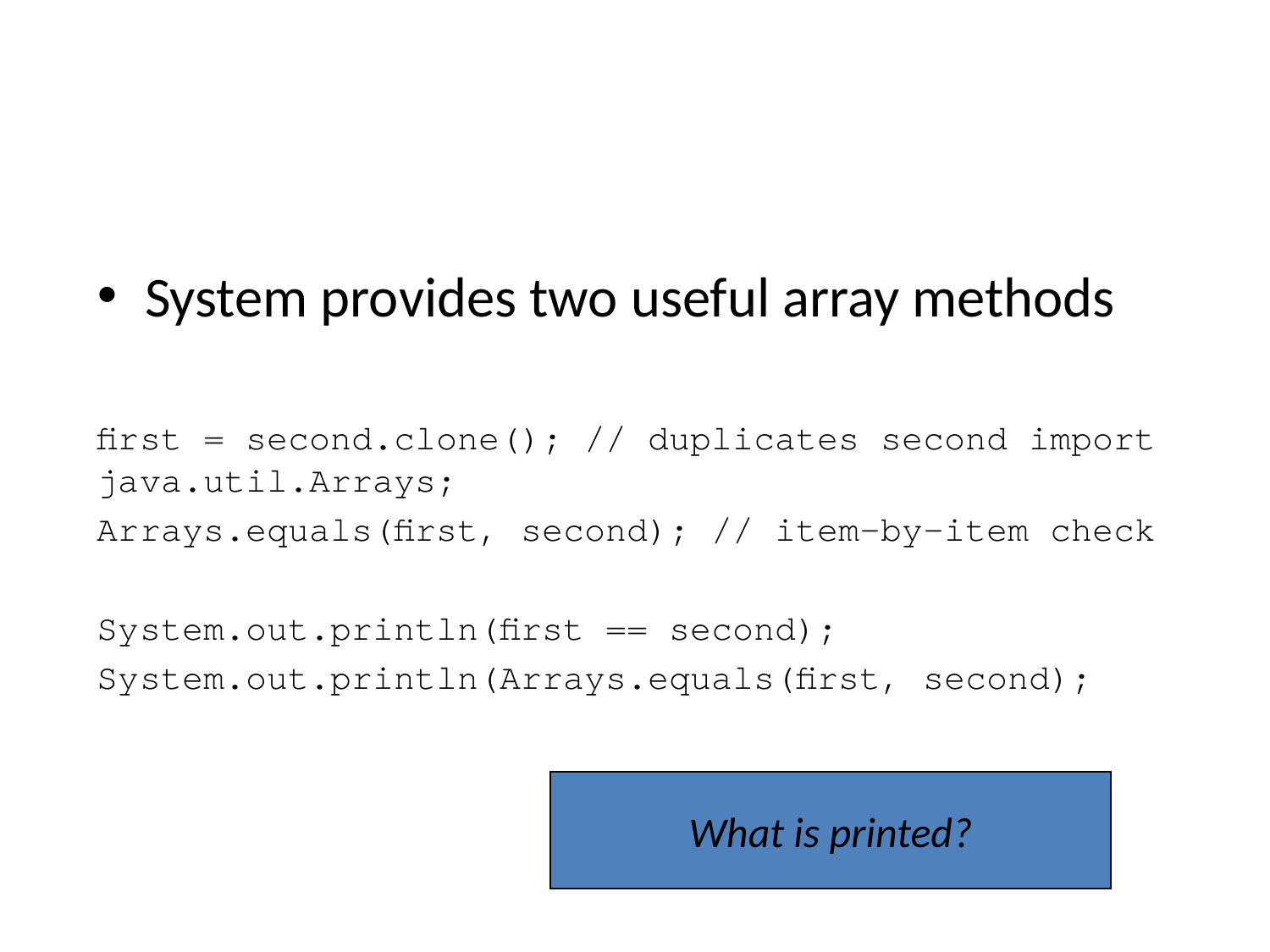

#

System provides two useful array methods

first = second.clone(); // duplicates second import java.util.Arrays;
Arrays.equals(first, second); // item-by-item check

System.out.println(first == second);
System.out.println(Arrays.equals(first, second);
What is printed?